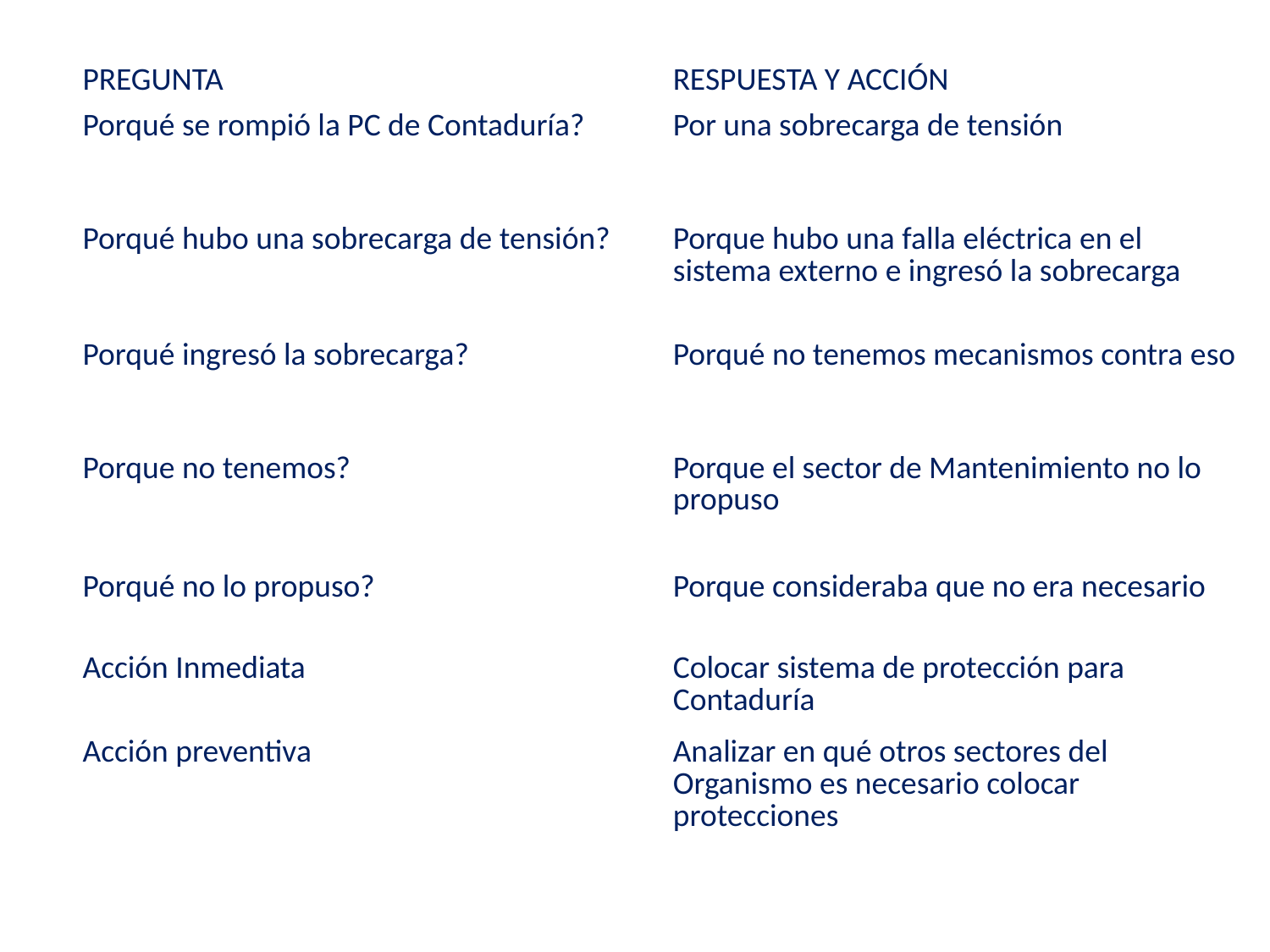

| PREGUNTA | RESPUESTA Y ACCIÓN |
| --- | --- |
| Porqué se rompió la PC de Contaduría? | Por una sobrecarga de tensión |
| Porqué hubo una sobrecarga de tensión? | Porque hubo una falla eléctrica en el sistema externo e ingresó la sobrecarga |
| Porqué ingresó la sobrecarga? | Porqué no tenemos mecanismos contra eso |
| Porque no tenemos? | Porque el sector de Mantenimiento no lo propuso |
| Porqué no lo propuso? | Porque consideraba que no era necesario |
| Acción Inmediata | Colocar sistema de protección para Contaduría |
| Acción preventiva | Analizar en qué otros sectores del Organismo es necesario colocar protecciones |